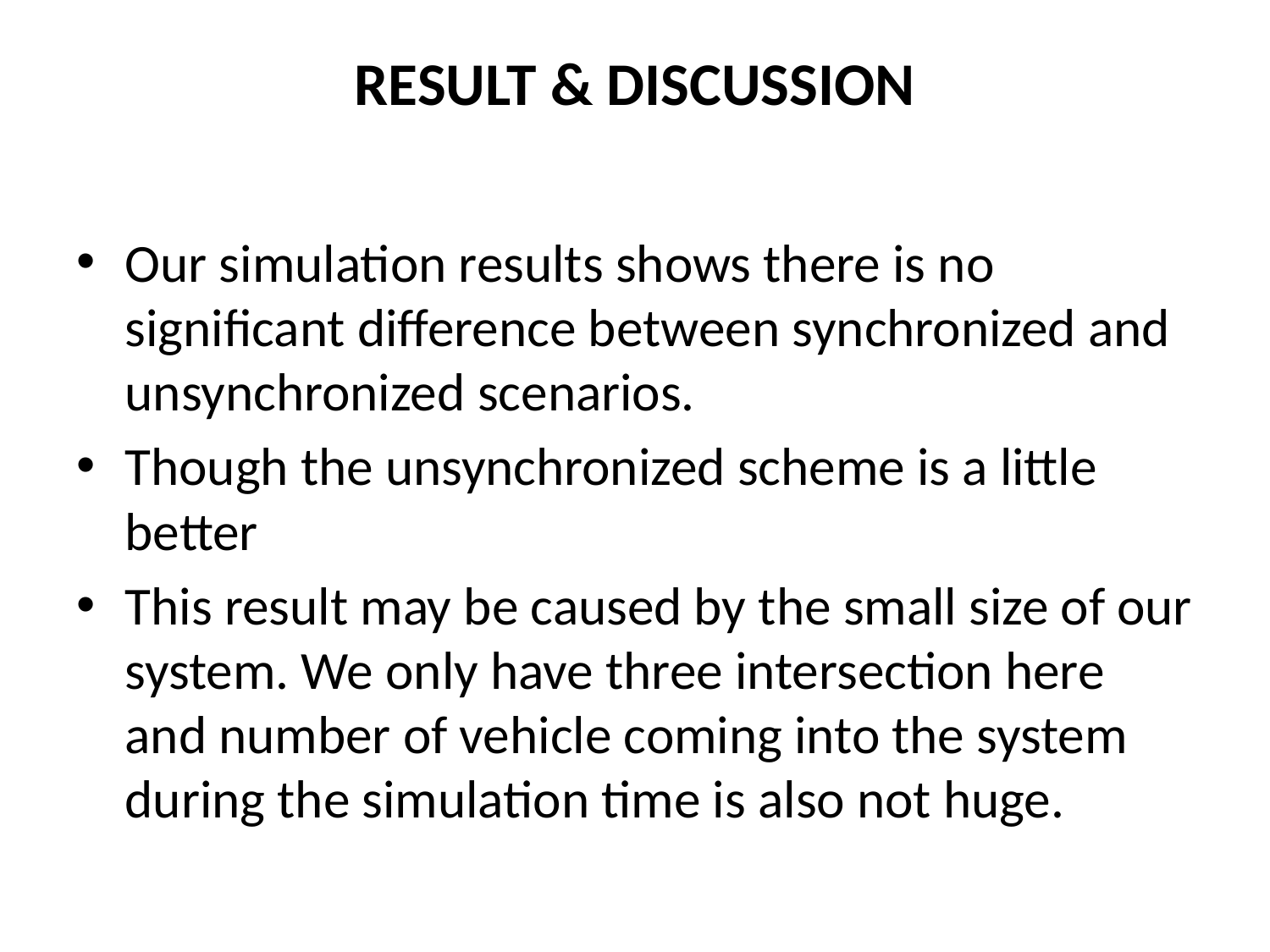

# RESULT & DISCUSSION
Our simulation results shows there is no significant difference between synchronized and unsynchronized scenarios.
Though the unsynchronized scheme is a little better
This result may be caused by the small size of our system. We only have three intersection here and number of vehicle coming into the system during the simulation time is also not huge.